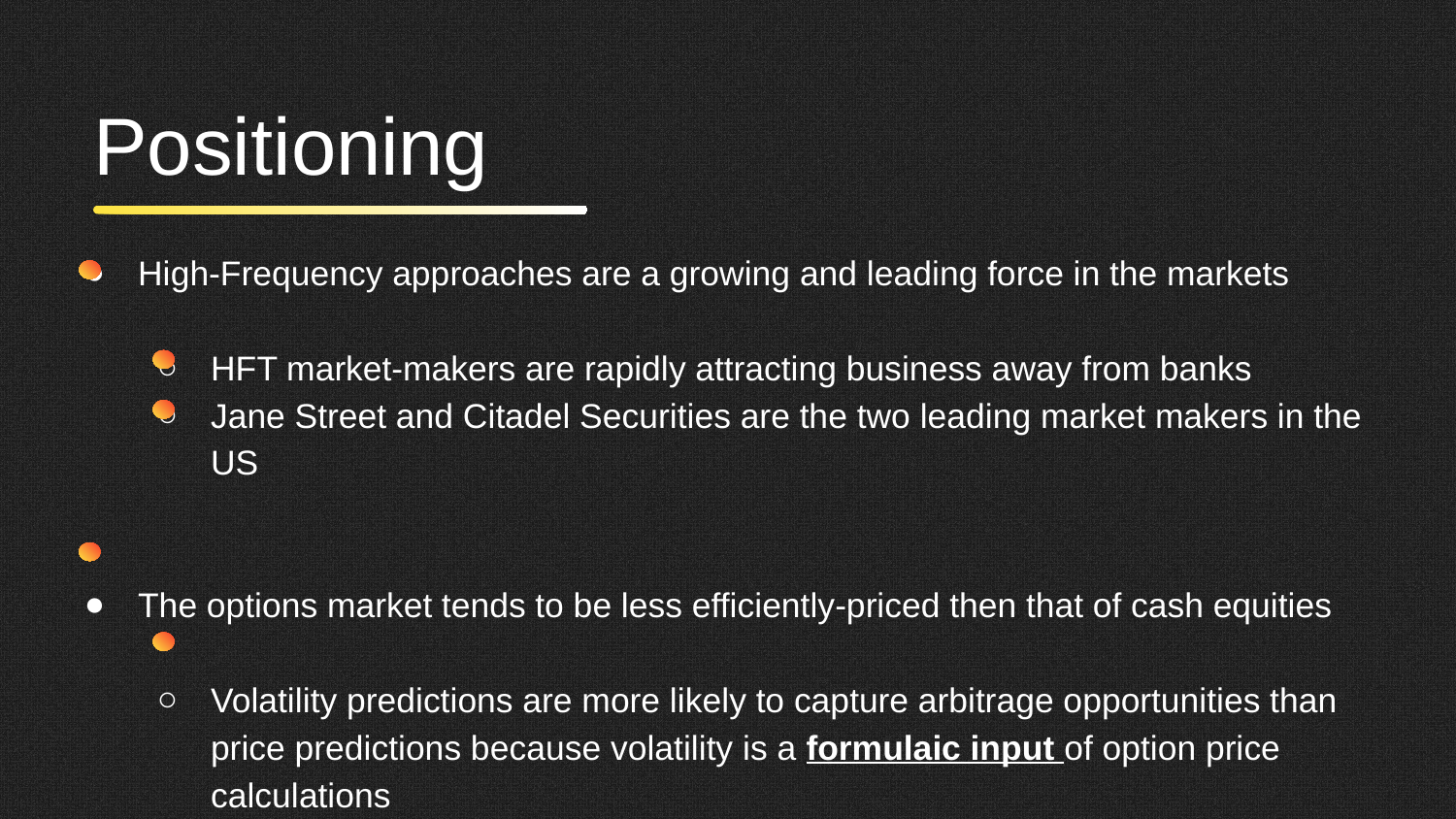

# Positioning
High-Frequency approaches are a growing and leading force in the markets

HFT market-makers are rapidly attracting business away from banks
Jane Street and Citadel Securities are the two leading market makers in the US

The options market tends to be less efficiently-priced then that of cash equities

Volatility predictions are more likely to capture arbitrage opportunities than price predictions because volatility is a formulaic input of option price calculations